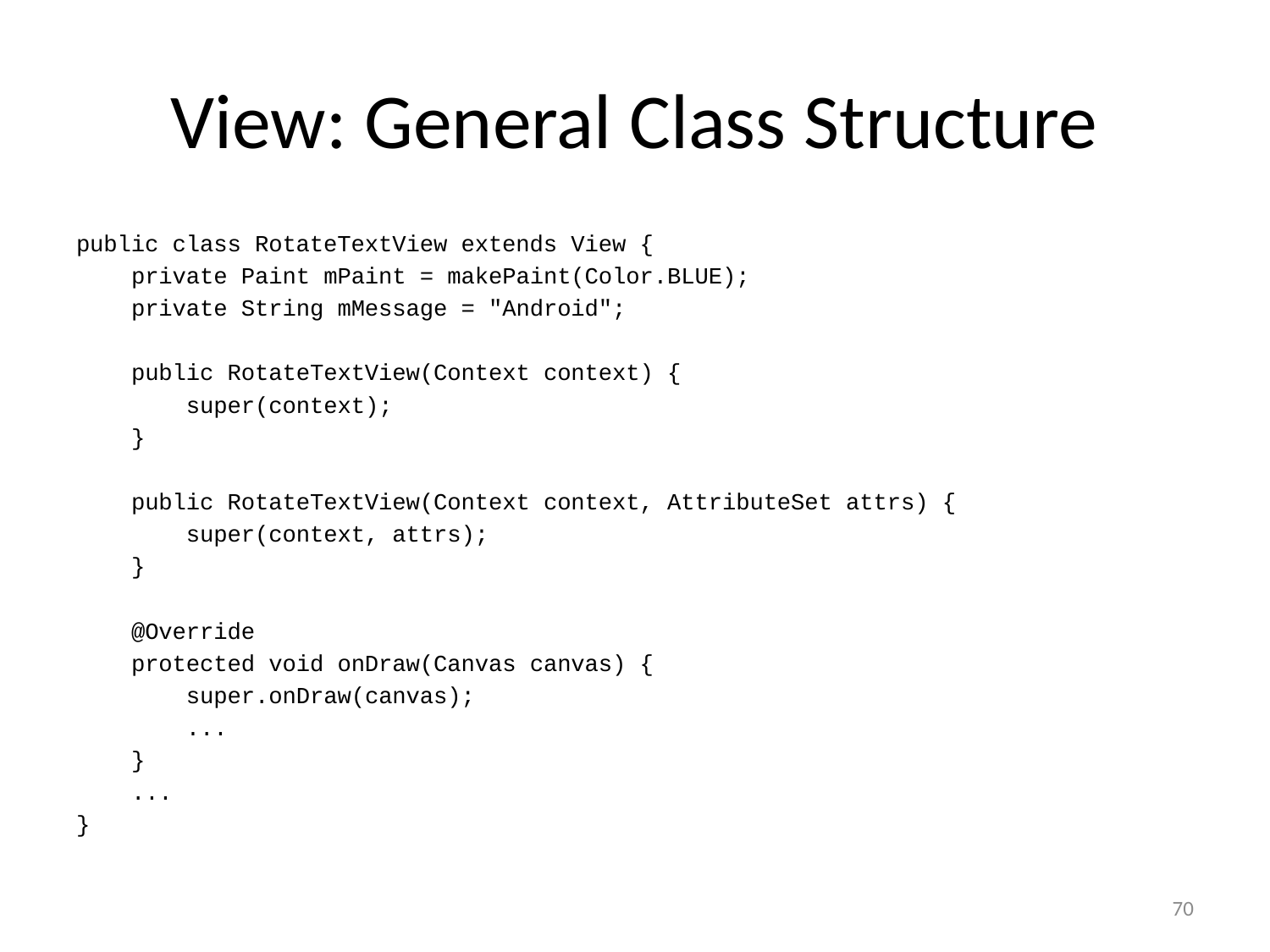

# View: General Class Structure
public class RotateTextView extends View {
    private Paint mPaint = makePaint(Color.BLUE);
    private String mMessage = "Android";

    public RotateTextView(Context context) {
        super(context);
    }

    public RotateTextView(Context context, AttributeSet attrs) {
        super(context, attrs);
    }

    @Override
    protected void onDraw(Canvas canvas) {
        super.onDraw(canvas);
        ...
    }
    ...
}
70